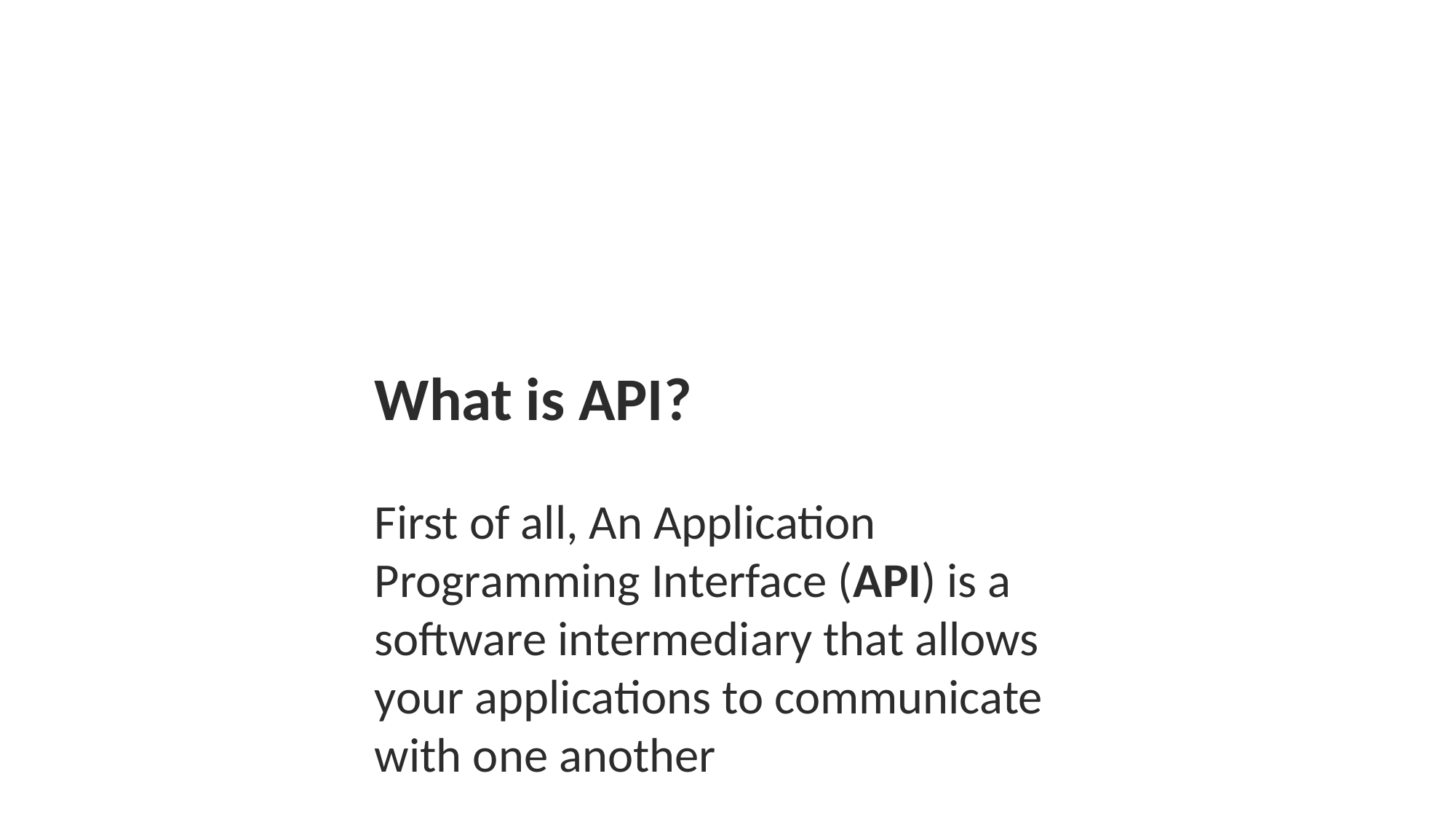

What is API?

First of all, An Application Programming Interface (API) is a software intermediary that allows your applications to communicate with one another